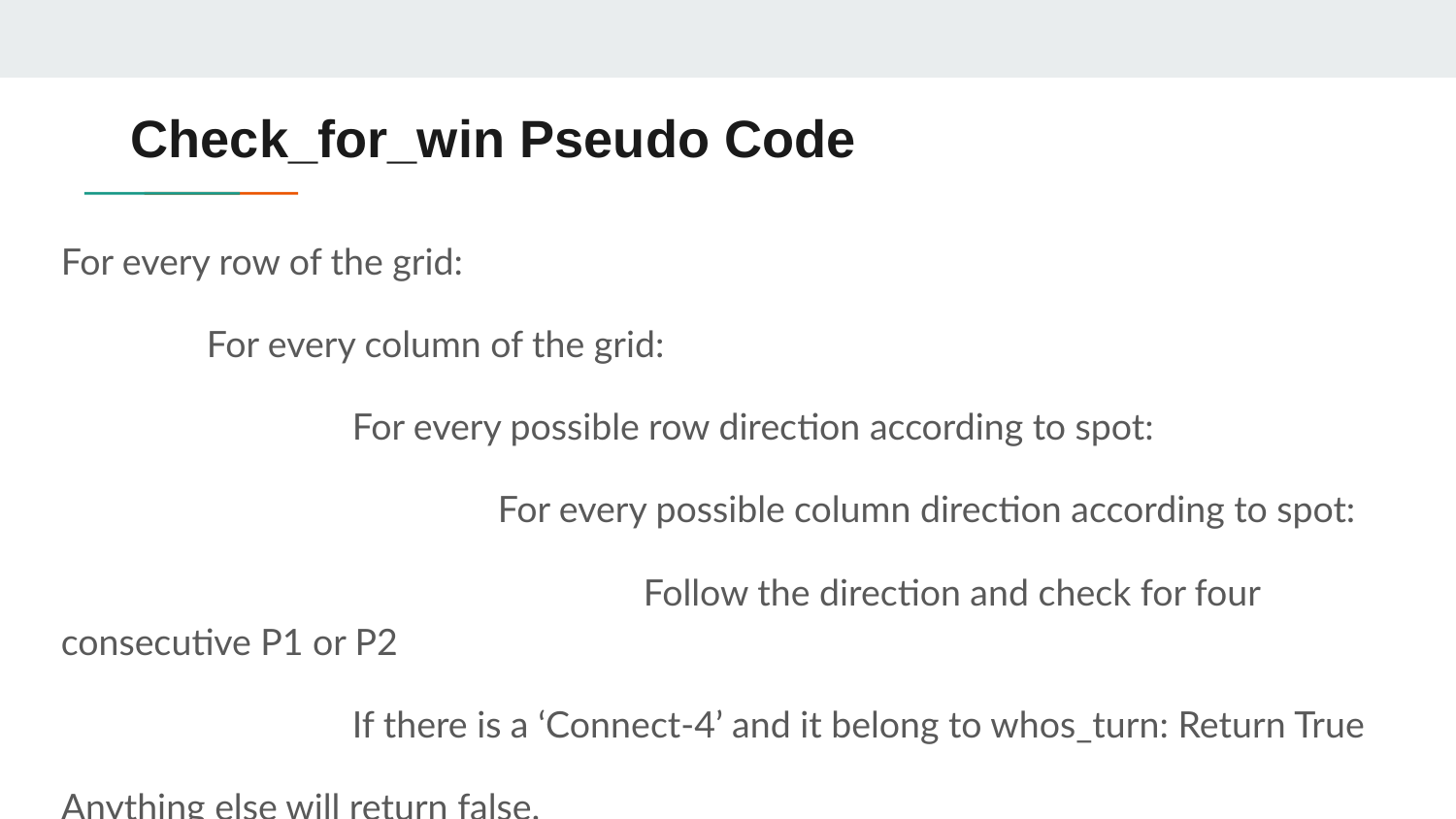

# Check_for_win Pseudo Code
For every row of the grid:
	For every column of the grid:
		For every possible row direction according to spot:
			For every possible column direction according to spot:
				Follow the direction and check for four consecutive P1 or P2
If there is a ‘Connect-4’ and it belong to whos_turn: Return True
Anything else will return false.